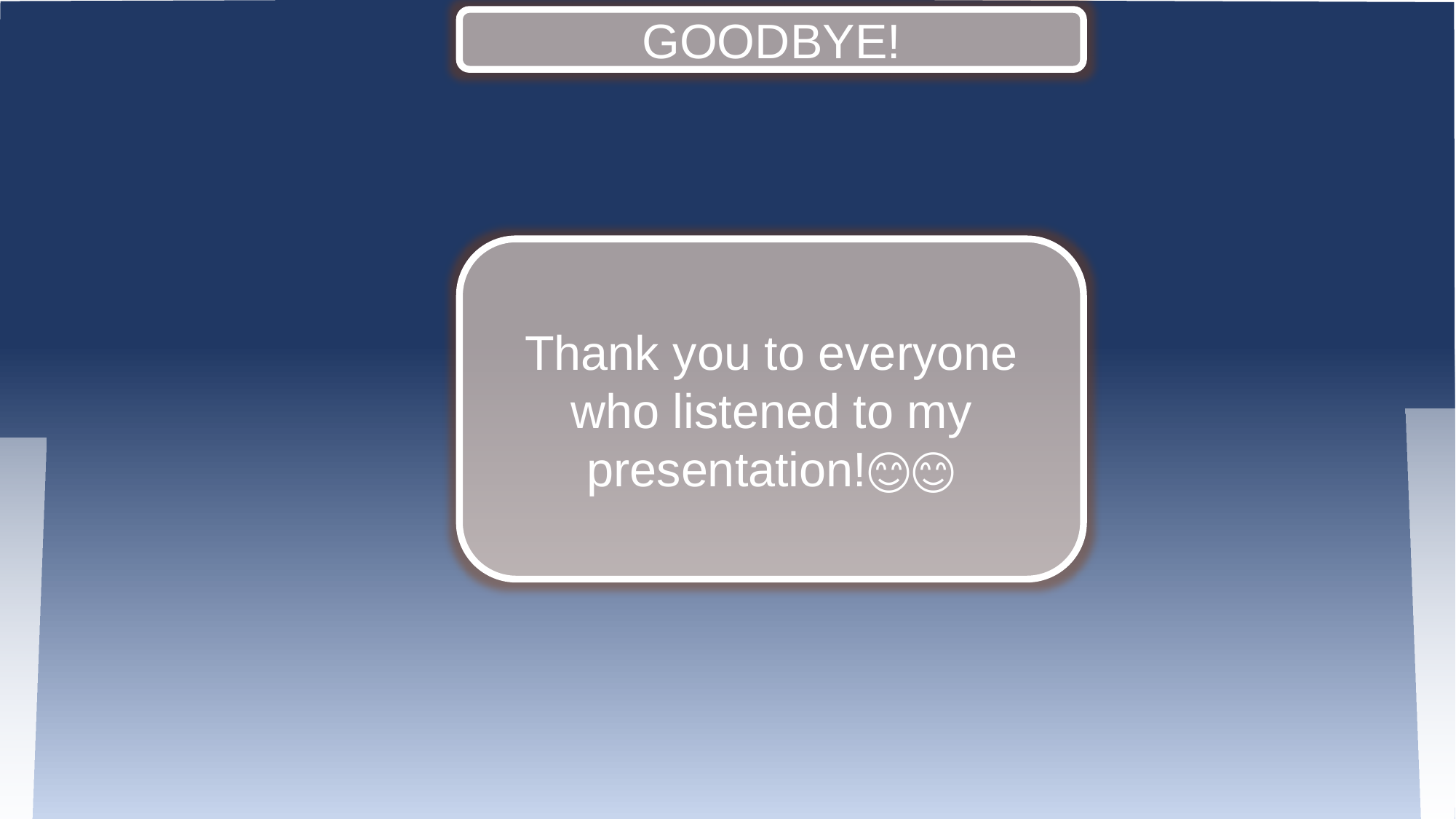

GOODBYE!
Thank you to everyone who listened to my presentation!😊😊